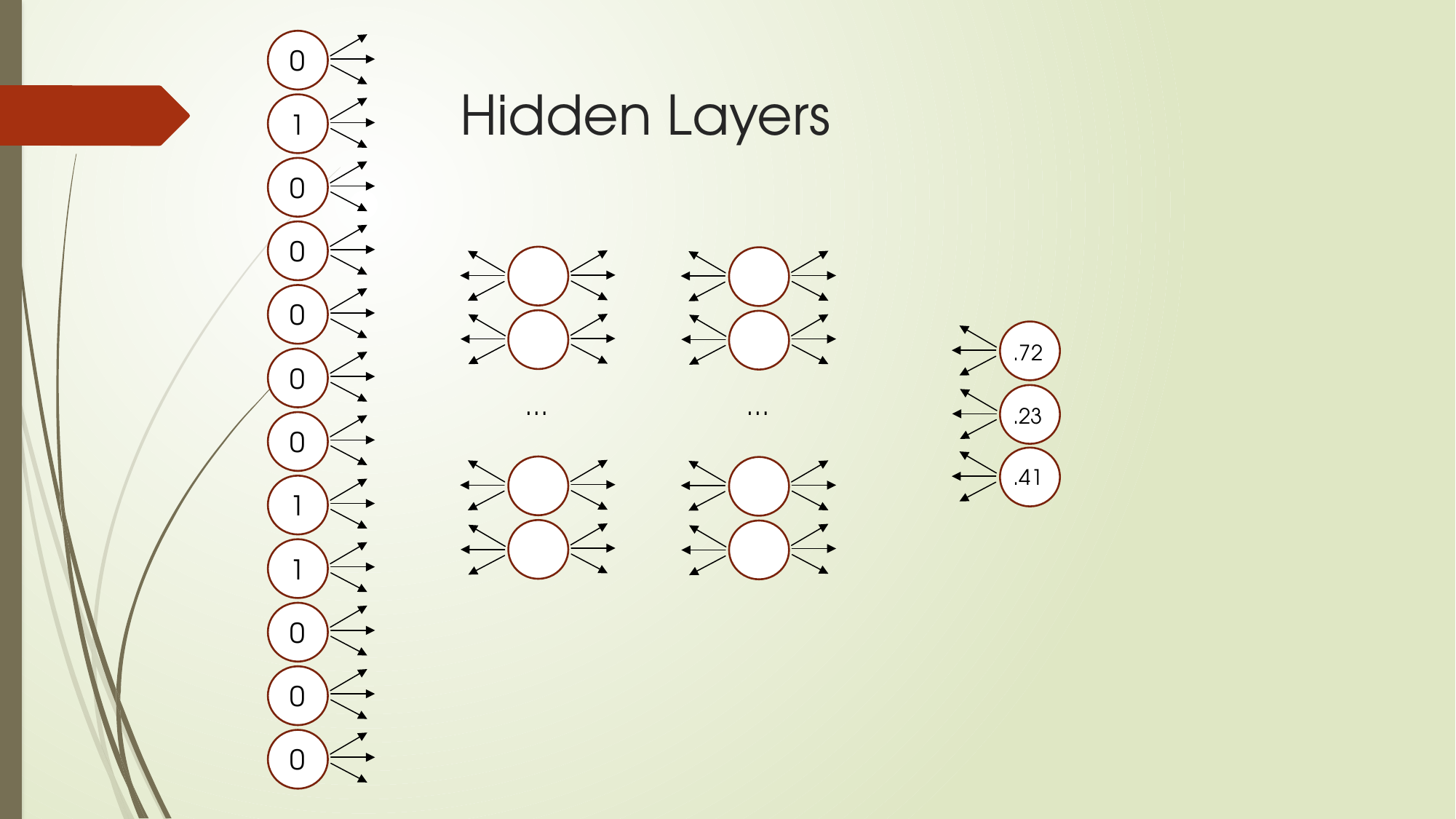

0
# Hidden Layers
1
0
0

0

.72
0
…
…

.23
0

.41
1

1
0
0
0